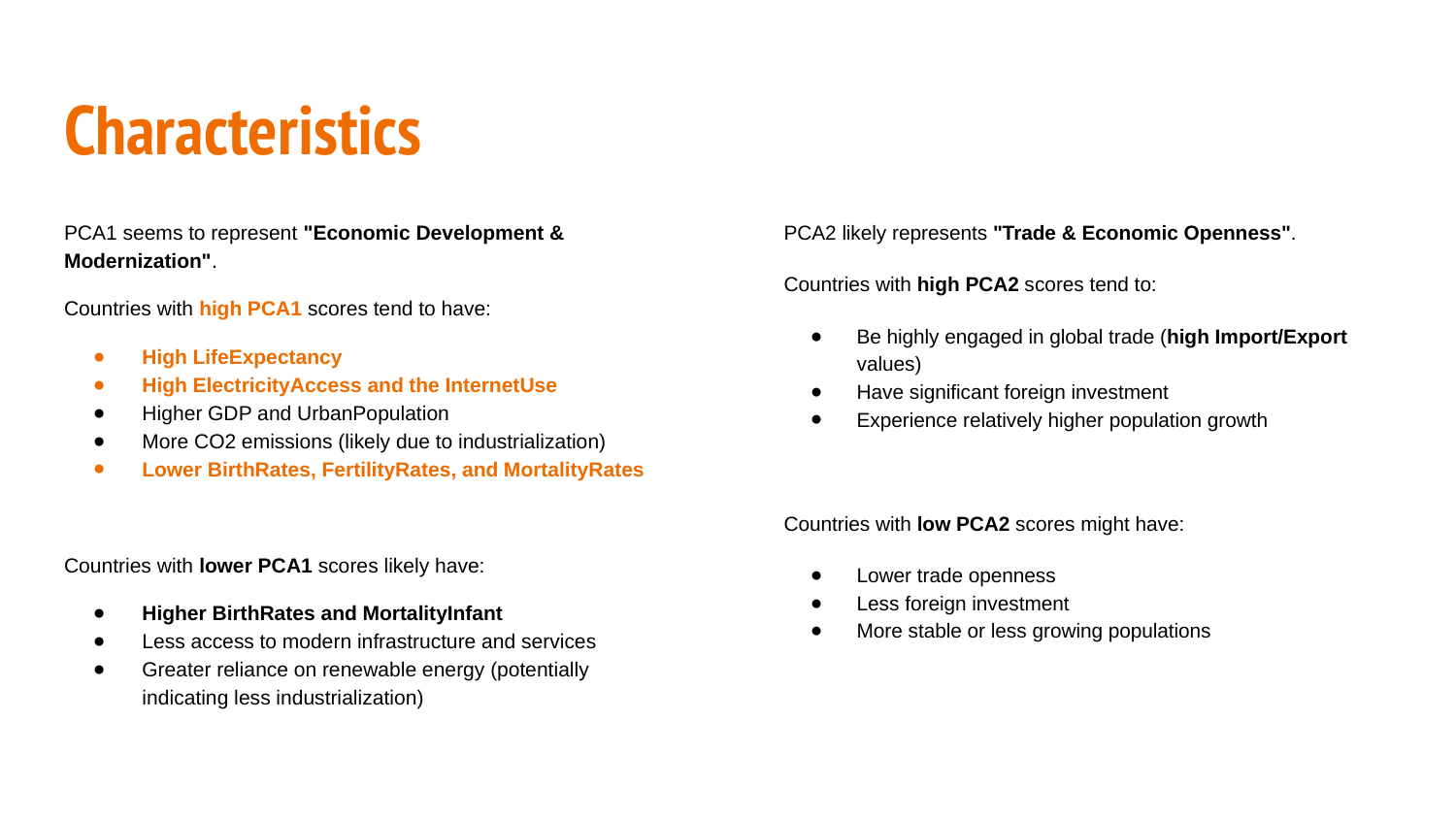

# Characteristics
PCA1 seems to represent "Economic Development & Modernization".
Countries with high PCA1 scores tend to have:
High LifeExpectancy
High ElectricityAccess and the InternetUse
Higher GDP and UrbanPopulation
More CO2 emissions (likely due to industrialization)
Lower BirthRates, FertilityRates, and MortalityRates

Countries with lower PCA1 scores likely have:
Higher BirthRates and MortalityInfant
Less access to modern infrastructure and services
Greater reliance on renewable energy (potentially indicating less industrialization)

PCA2 likely represents "Trade & Economic Openness".
Countries with high PCA2 scores tend to:
Be highly engaged in global trade (high Import/Export values)
Have significant foreign investment
Experience relatively higher population growth

Countries with low PCA2 scores might have:
Lower trade openness
Less foreign investment
More stable or less growing populations